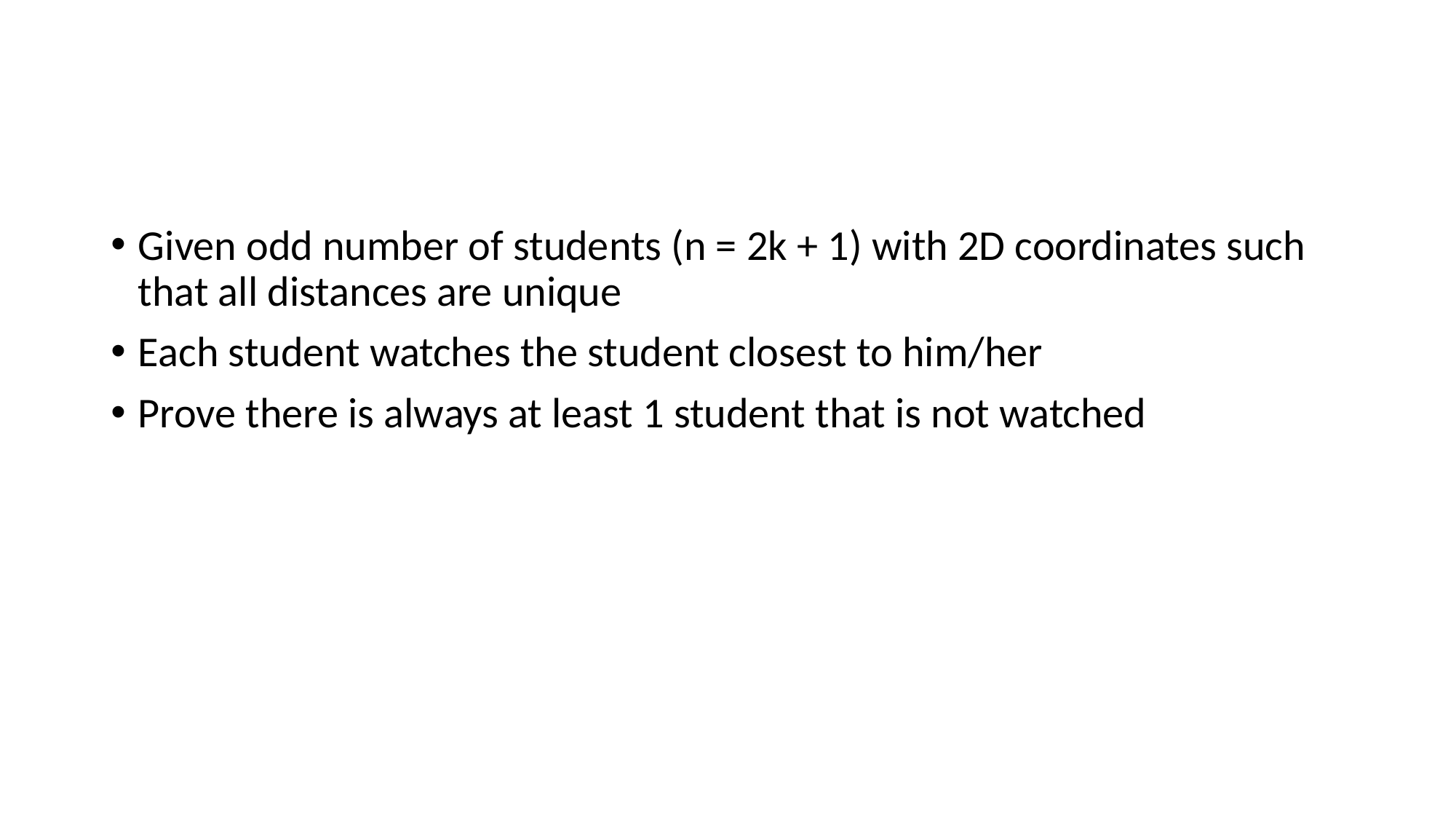

#
Given odd number of students (n = 2k + 1) with 2D coordinates such that all distances are unique
Each student watches the student closest to him/her
Prove there is always at least 1 student that is not watched